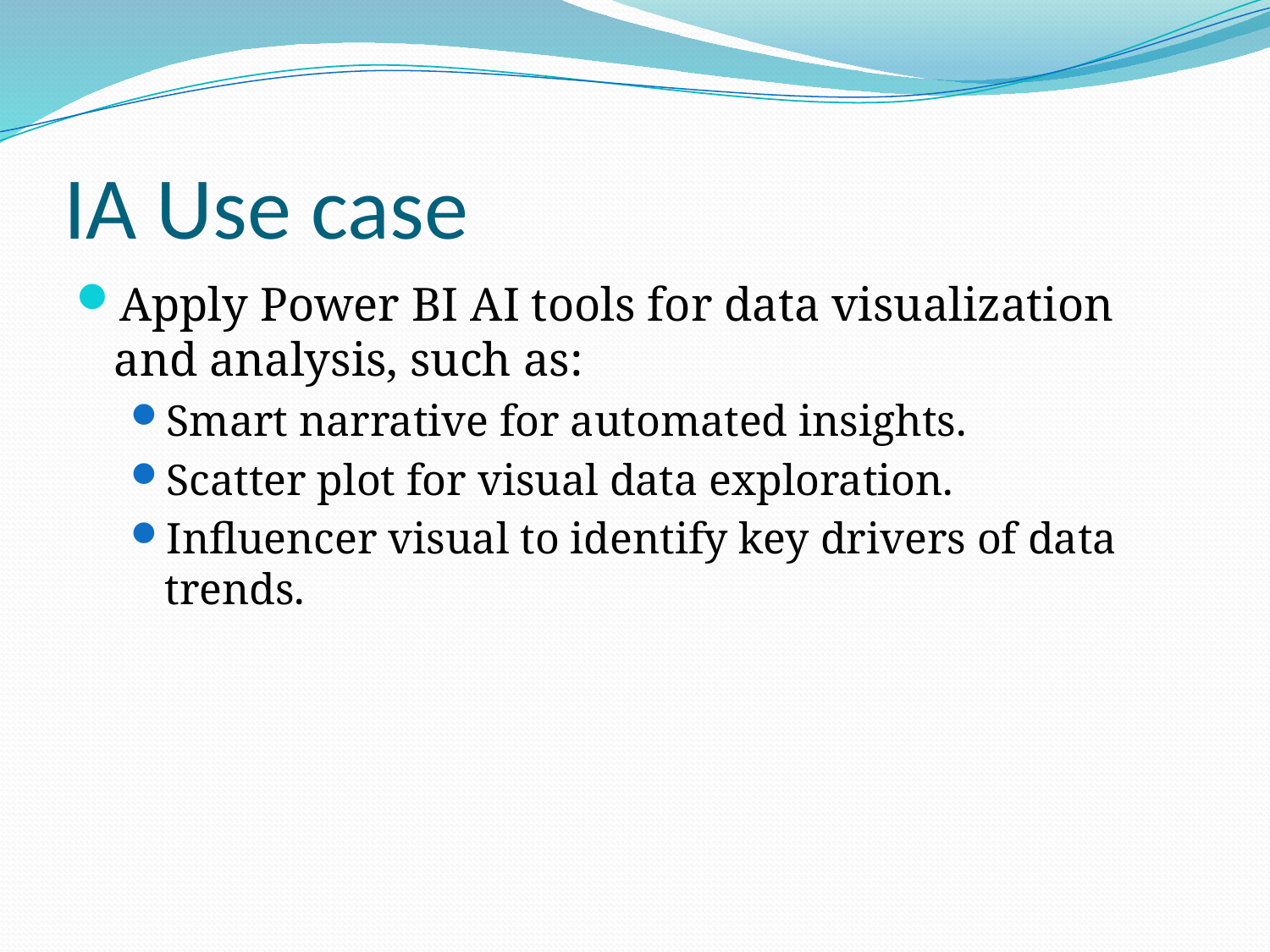

# IA Use case
Apply Power BI AI tools for data visualization and analysis, such as:
Smart narrative for automated insights.
Scatter plot for visual data exploration.
Influencer visual to identify key drivers of data trends.